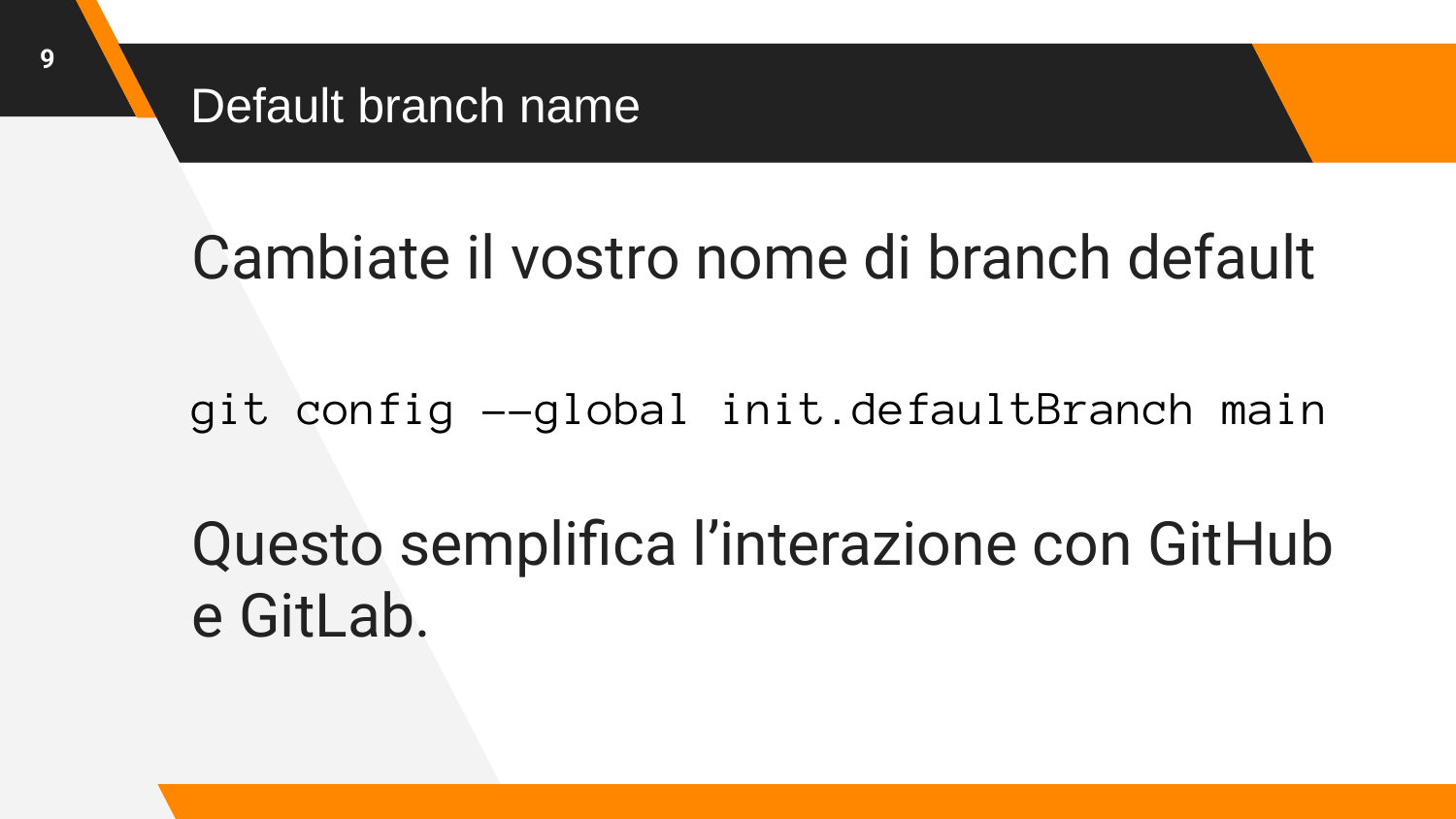

9
# Default branch name
Cambiate il vostro nome di branch default

git config --global init.defaultBranch main

Questo semplifica l’interazione con GitHub e GitLab.